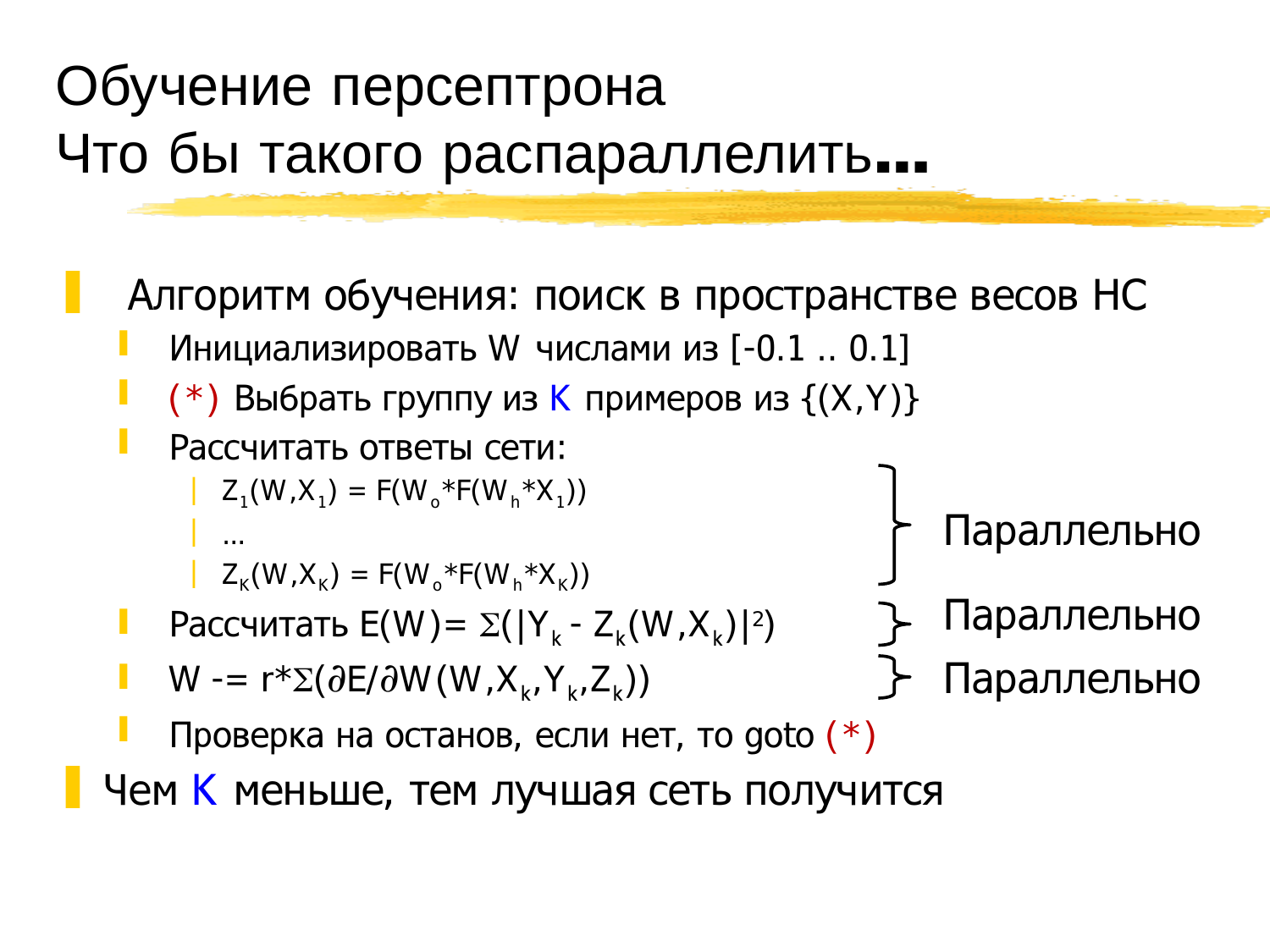

# Обучение персептрона Что бы такого распараллелить…
 Алгоритм обучения: поиск в пространстве весов НС
 Инициализировать W числами из [-0.1 .. 0.1]
 (*) Выбрать группу из K примеров из {(X,Y)}
 Рассчитать ответы сети:
 Z1(W,X1) = F(Wo*F(Wh*X1))
 …
 ZK(W,XK) = F(Wo*F(Wh*XK))
 Рассчитать E(W)= Σ(|Yk - Zk(W,Xk)|2)
 W -= r*Σ(∂E/∂W(W,Xk,Yk,Zk))
 Проверка на останов, если нет, то goto (*)
Чем K меньше, тем лучшая сеть получится

Параллельно
Параллельно

Параллельно